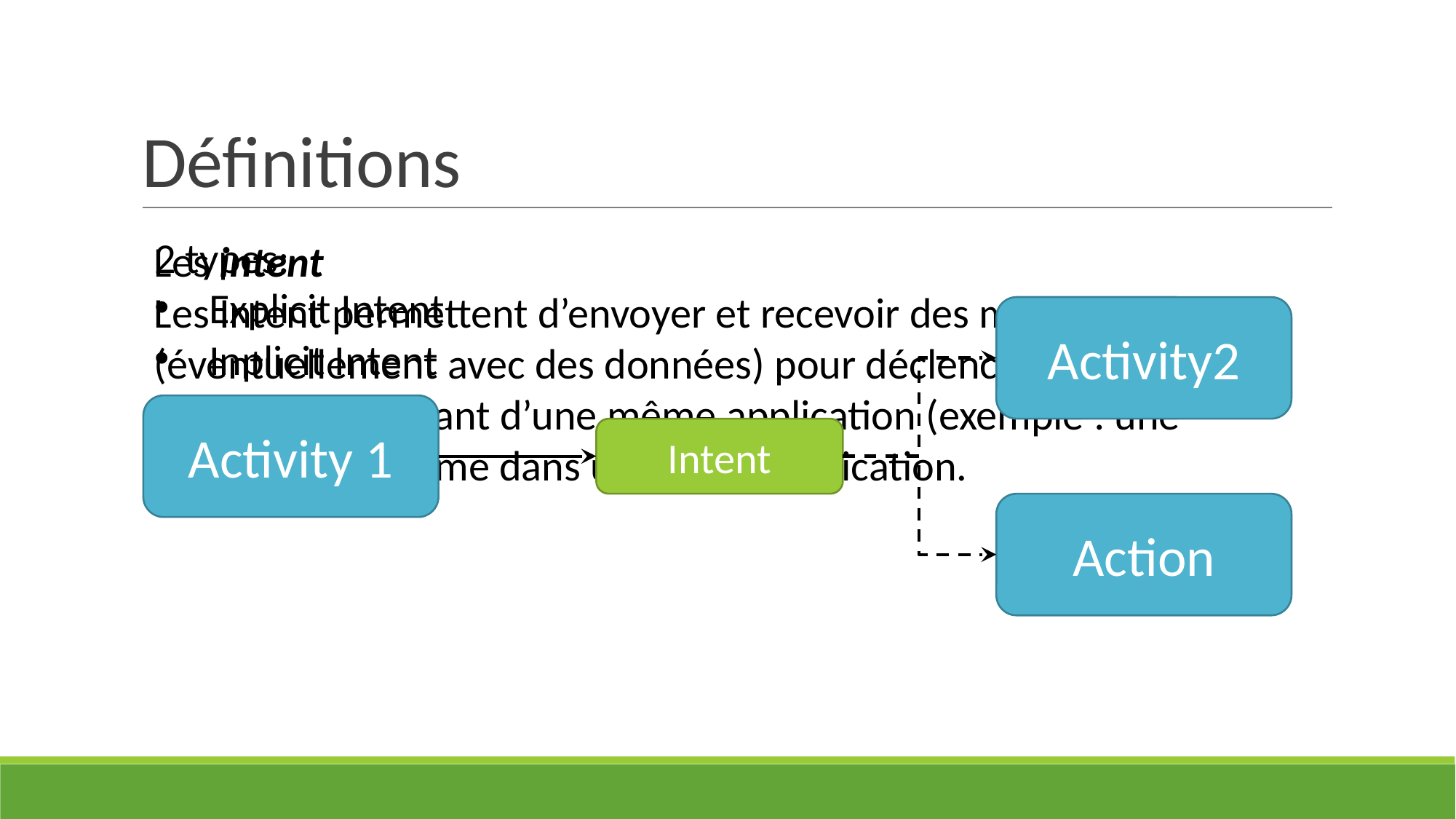

# Définitions
2 types:
Explicit Intent
Inplicit Intent
Les intent
Les Intent permettent d’envoyer et recevoir des messages (éventuellement avec des données) pour déclencher une action, dans un composant d’une même application (exemple : une Activity) voir même dans une autre application.
Activity2
Activity 1
Intent
Action